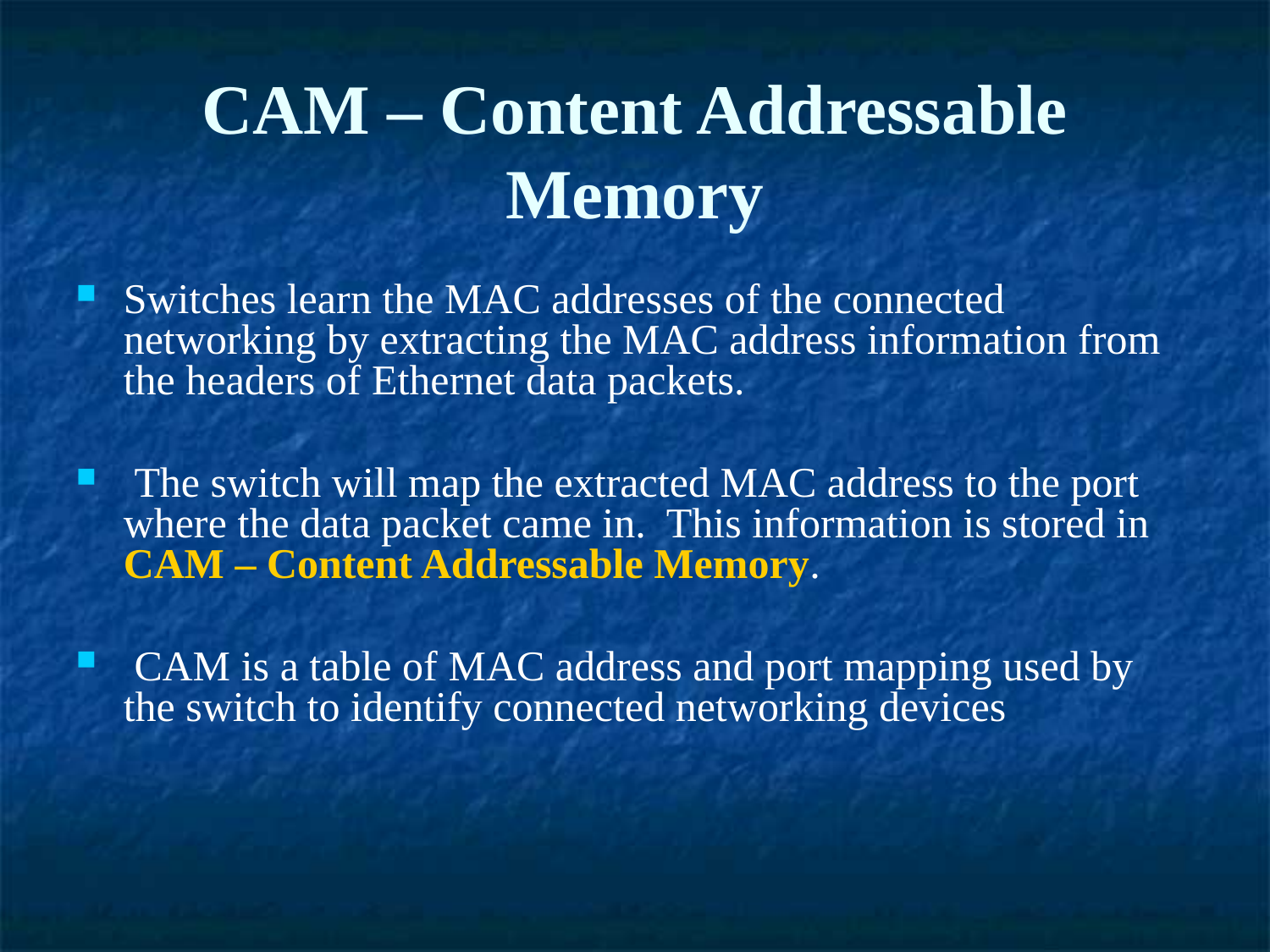

CAM – Content Addressable Memory
Switches learn the MAC addresses of the connected networking by extracting the MAC address information from the headers of Ethernet data packets.

 The switch will map the extracted MAC address to the port where the data packet came in.  This information is stored in CAM – Content Addressable Memory.

 CAM is a table of MAC address and port mapping used by the switch to identify connected networking devices